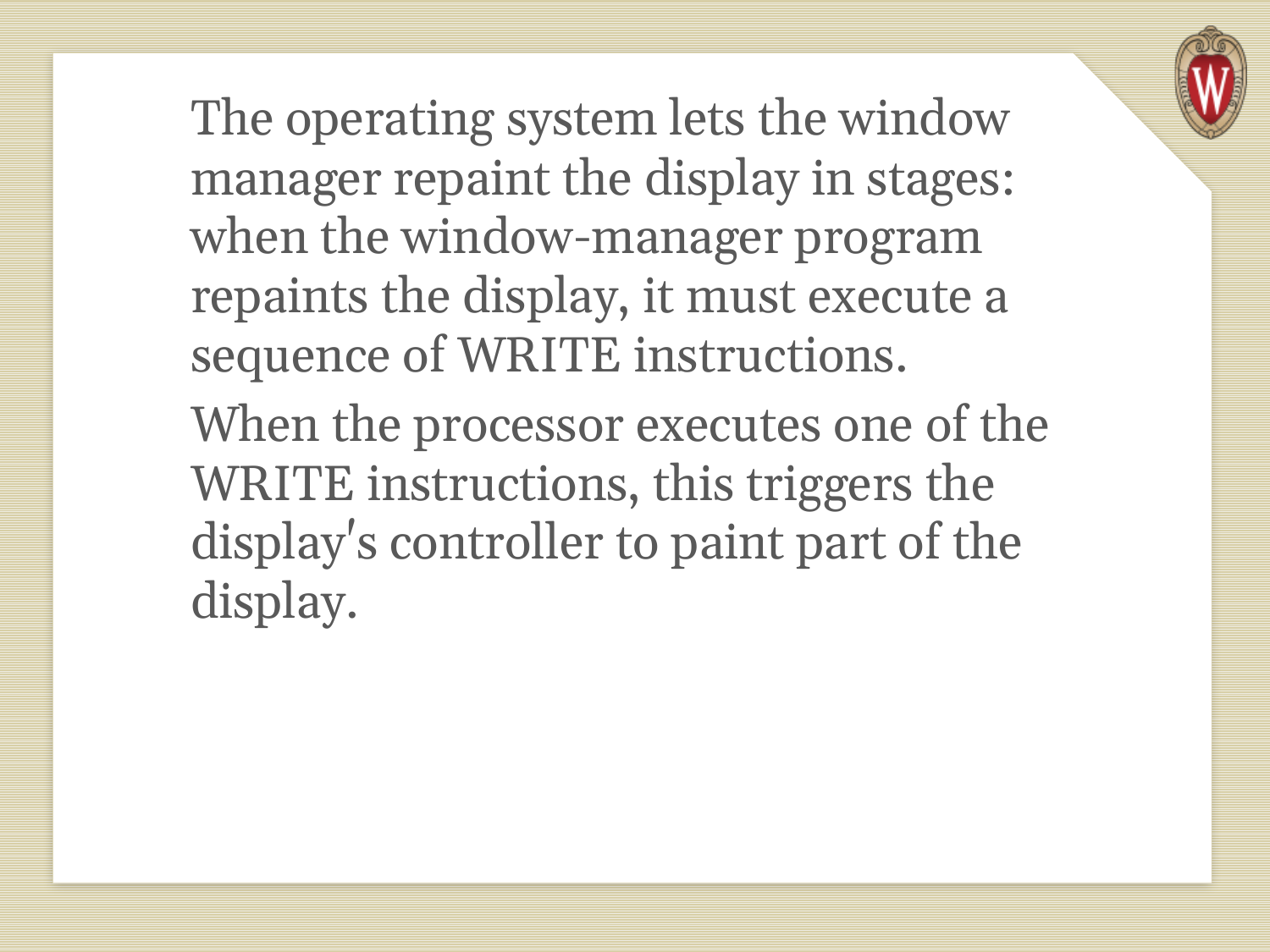

The operating system lets the window manager repaint the display in stages: when the window-manager program repaints the display, it must execute a sequence of WRITE instructions.
When the processor executes one of the WRITE instructions, this triggers the display's controller to paint part of the display.